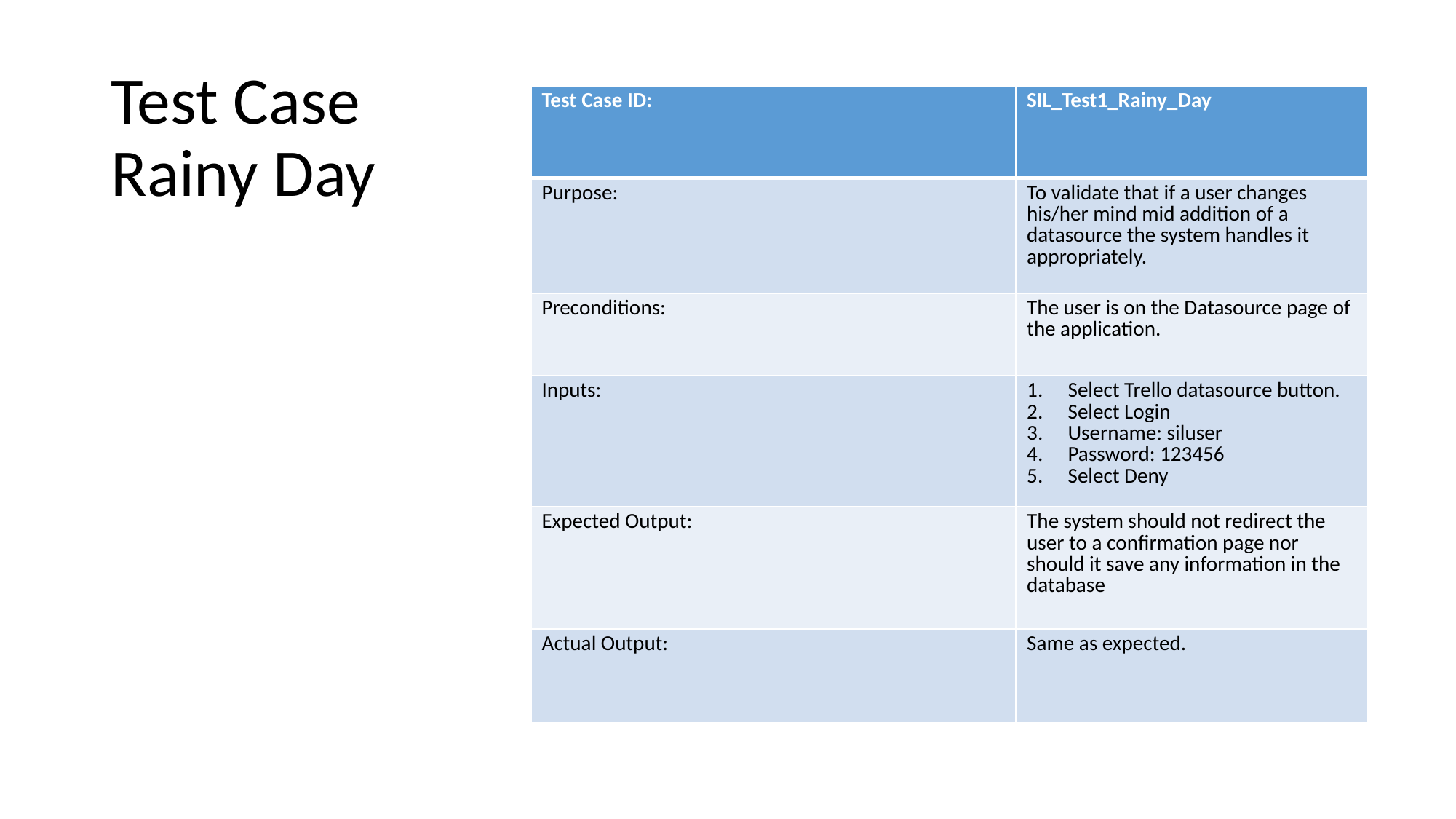

Test Case
Rainy Day
| Test Case ID: | SIL\_Test1\_Rainy\_Day |
| --- | --- |
| Purpose: | To validate that if a user changes his/her mind mid addition of a datasource the system handles it appropriately. |
| Preconditions: | The user is on the Datasource page of the application. |
| Inputs: | Select Trello datasource button. Select Login Username: siluser Password: 123456 Select Deny |
| Expected Output: | The system should not redirect the user to a confirmation page nor should it save any information in the database |
| Actual Output: | Same as expected. |